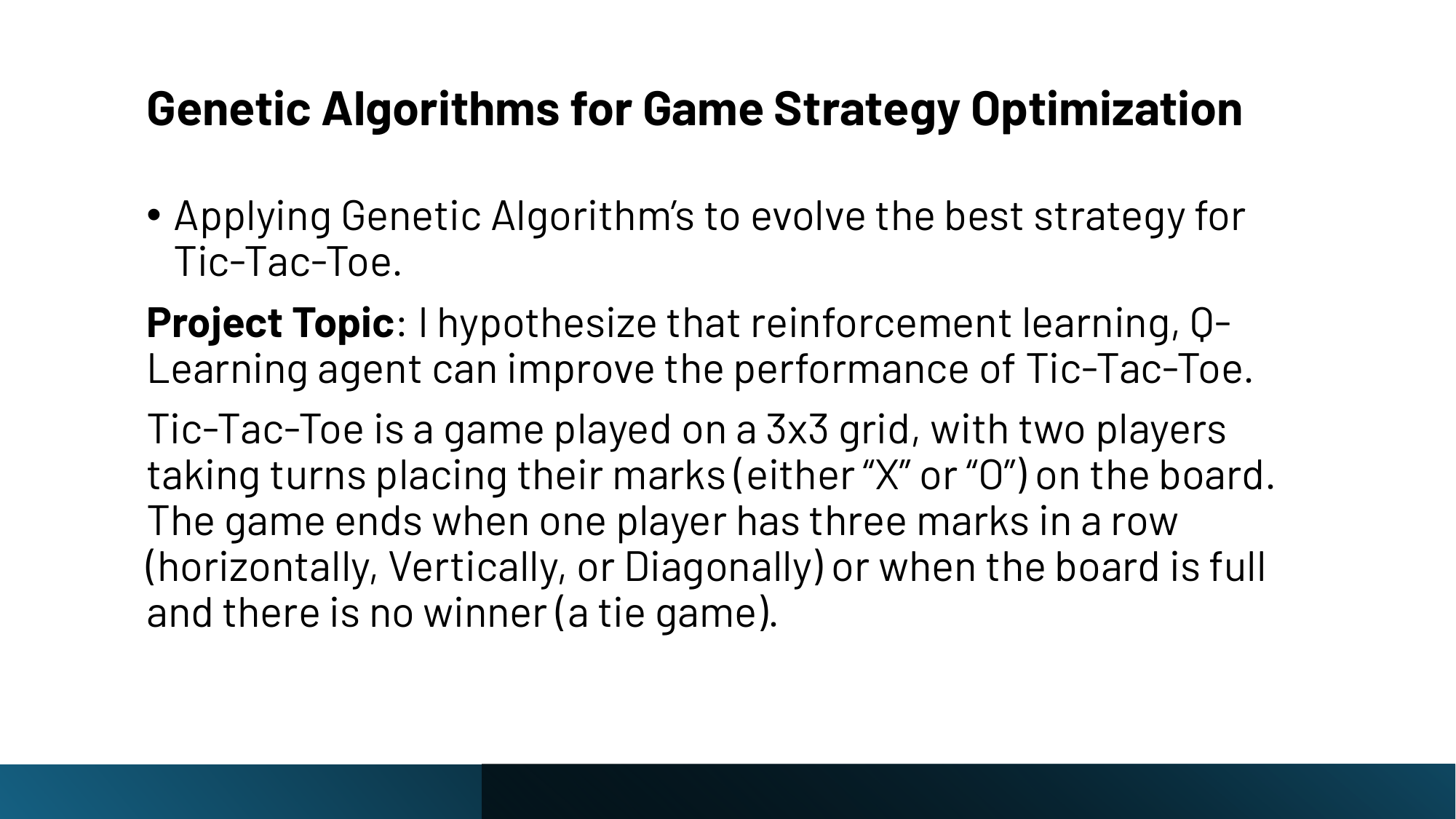

# Genetic Algorithms for Game Strategy Optimization
Applying Genetic Algorithm’s to evolve the best strategy for Tic-Tac-Toe.
Project Topic: I hypothesize that reinforcement learning, Q-Learning agent can improve the performance of Tic-Tac-Toe.
Tic-Tac-Toe is a game played on a 3x3 grid, with two players taking turns placing their marks (either “X” or “O”) on the board. The game ends when one player has three marks in a row (horizontally, Vertically, or Diagonally) or when the board is full and there is no winner (a tie game).